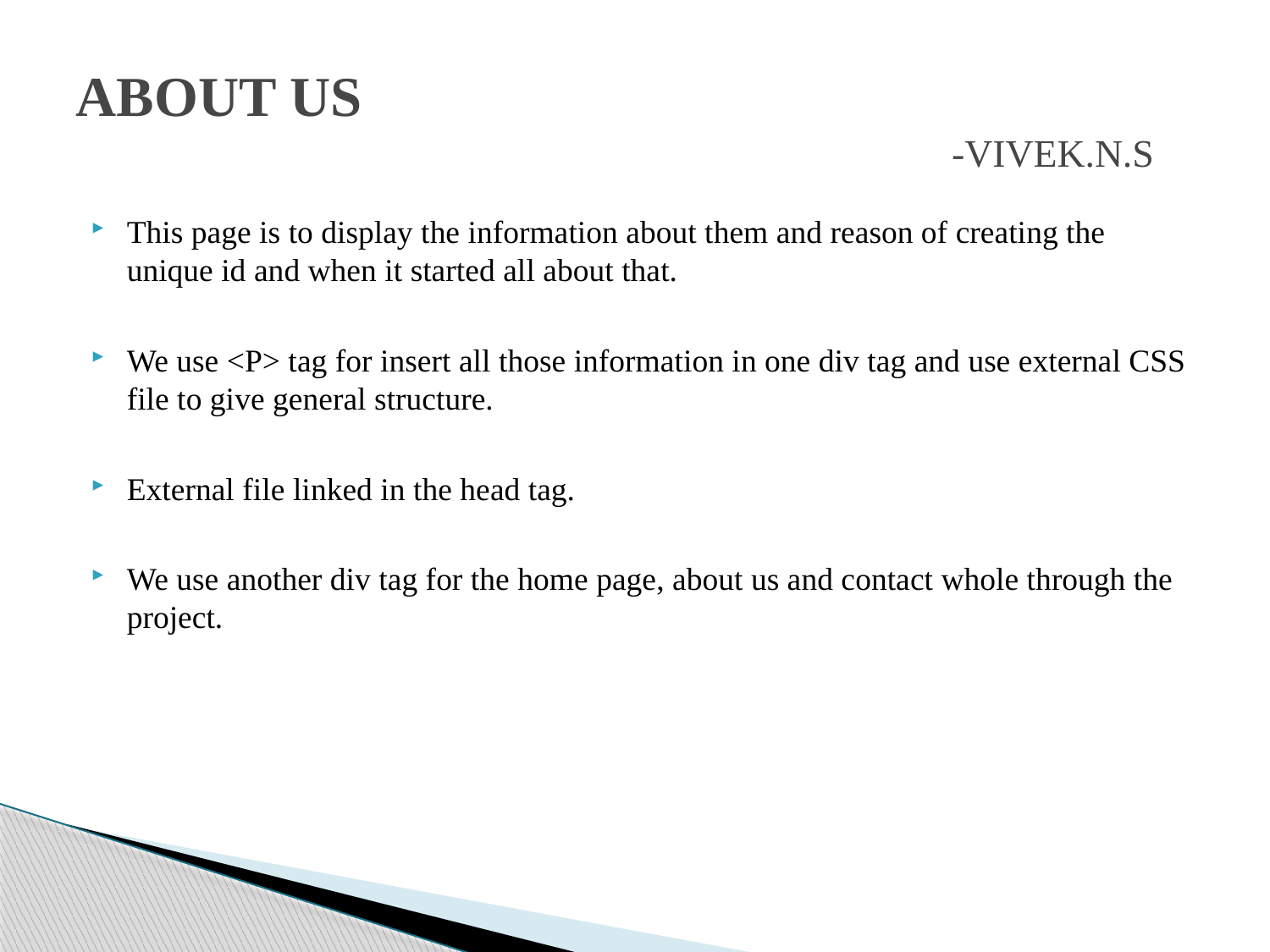

# ABOUT US -VIVEK.N.S
This page is to display the information about them and reason of creating the unique id and when it started all about that.

We use <P> tag for insert all those information in one div tag and use external CSS file to give general structure.

External file linked in the head tag.

We use another div tag for the home page, about us and contact whole through the project.